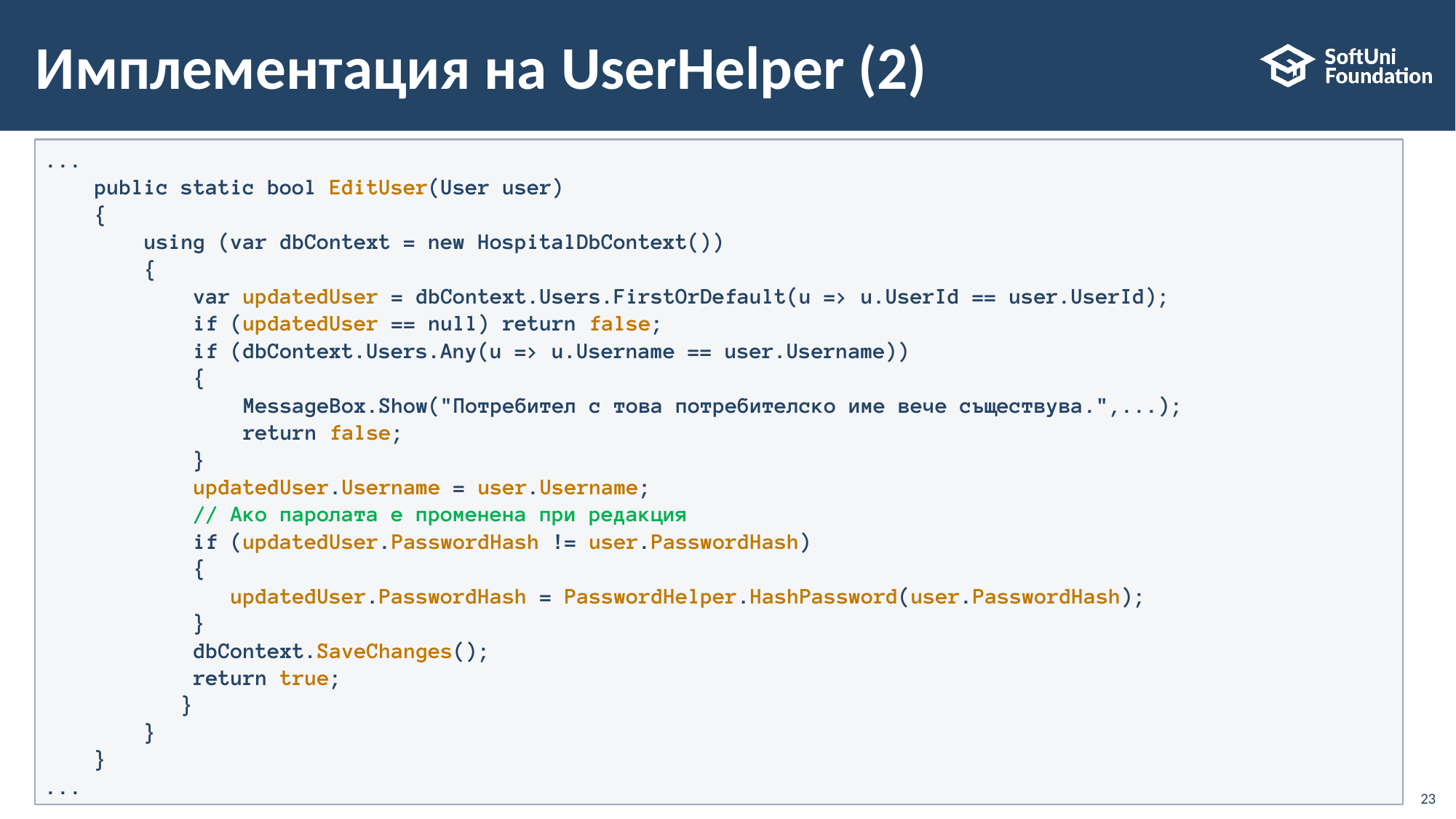

# Имплементация на UserHelper (2)
...
    public static bool EditUser(User user)
    {
        using (var dbContext = new HospitalDbContext())
        {
            var updatedUser = dbContext.Users.FirstOrDefault(u => u.UserId == user.UserId);
            if (updatedUser == null) return false;
            if (dbContext.Users.Any(u => u.Username == user.Username))
            {
                MessageBox.Show("Потребител с това потребителско име вече съществува.",...);
                return false;
            }
            updatedUser.Username = user.Username;
            // Ако паролата е променена при редакция
            if (updatedUser.PasswordHash != user.PasswordHash)
            {
               updatedUser.PasswordHash = PasswordHelper.HashPassword(user.PasswordHash);
            }
            dbContext.SaveChanges();
            return true;
           }
        }
    }
...
23